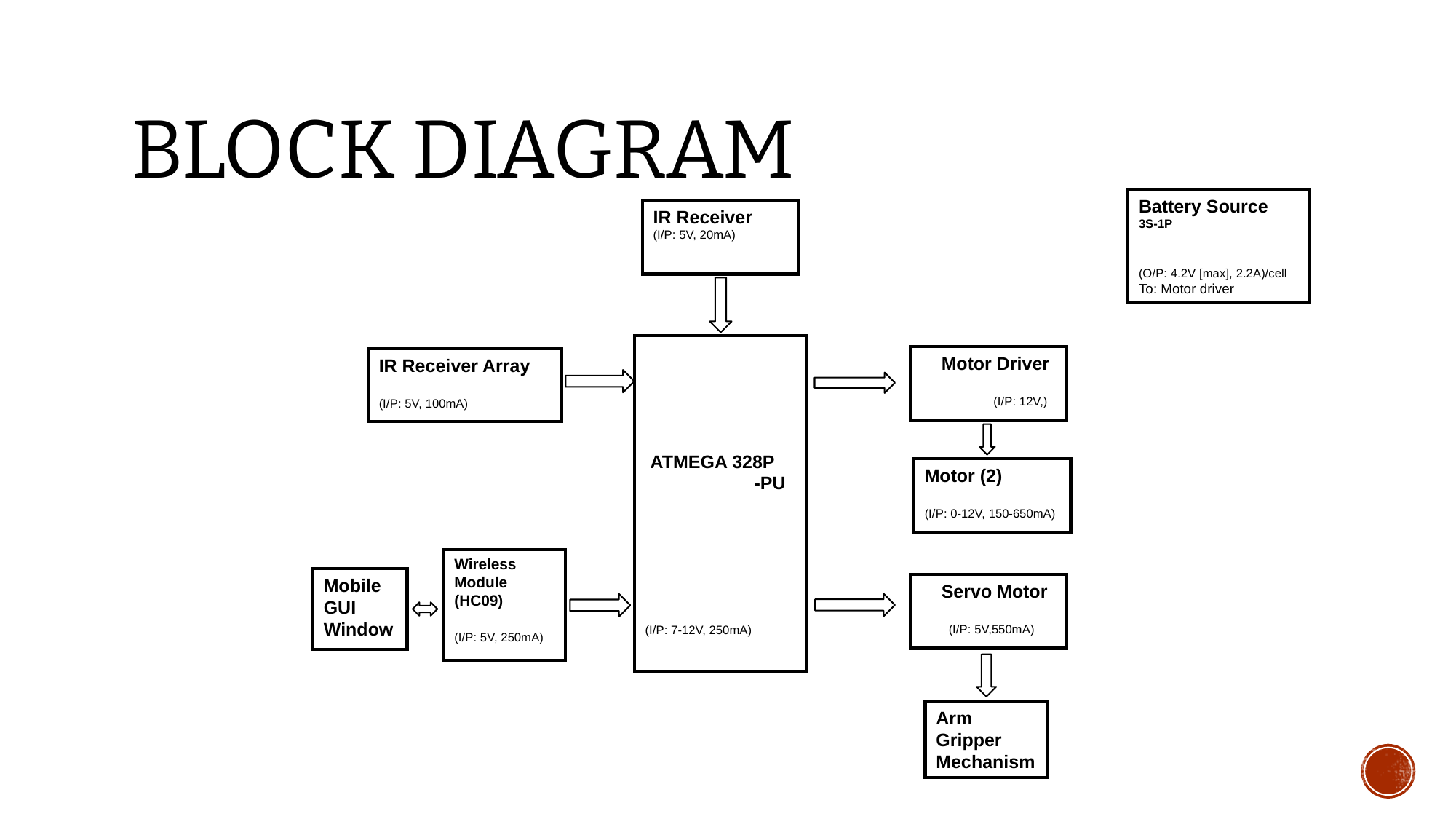

BLOCK DIAGRAM

Battery Source
3S-1P

(O/P: 4.2V [max], 2.2A)/cell
To: Motor driver

IR Receiver
(I/P: 5V, 20mA)

 ATMEGA 328P
	-PU

(I/P: 7-12V, 250mA)

    Motor Driver

                     (I/P: 12V,)

IR Receiver Array

(I/P: 5V, 100mA)

Motor (2)

(I/P: 0-12V, 150-650mA)

Wireless         Module (HC09)

(I/P: 5V, 250mA)

Mobile
GUI
Window

    Servo Motor

        (I/P: 5V,550mA)

Arm Gripper Mechanism